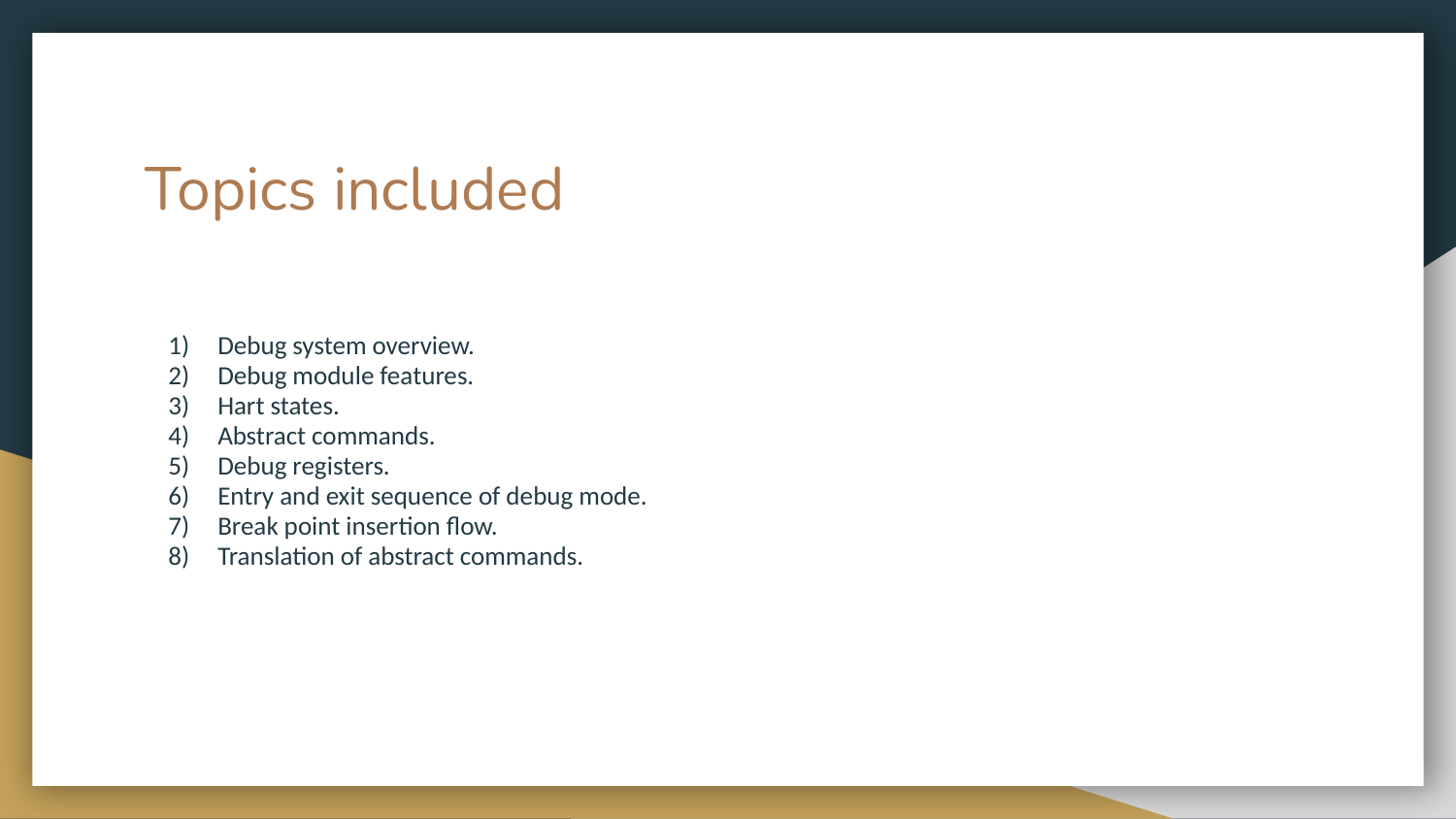

# Topics included
Debug system overview.
Debug module features.
Hart states.
Abstract commands.
Debug registers.
Entry and exit sequence of debug mode.
Break point insertion flow.
Translation of abstract commands.